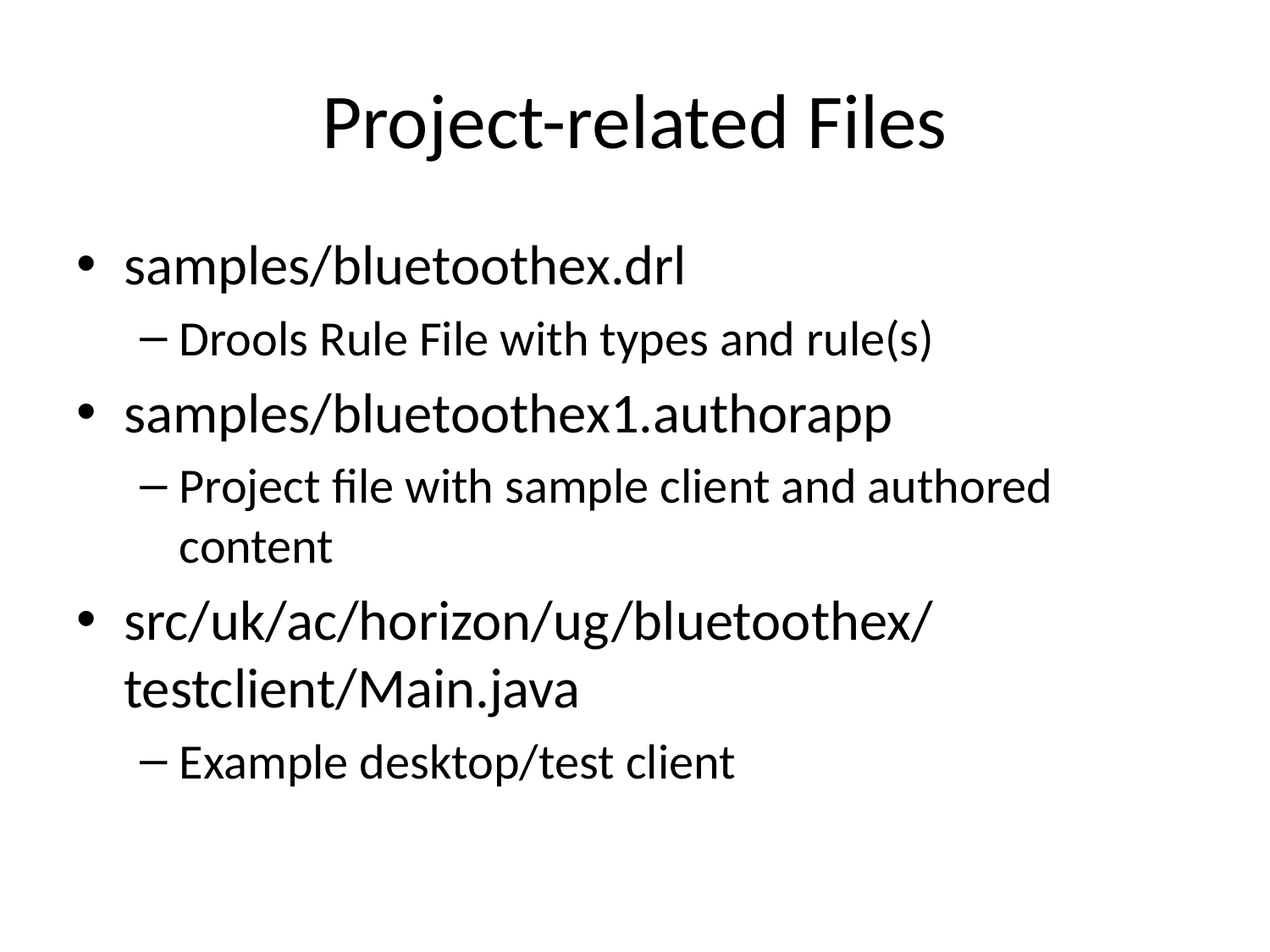

# Project-related Files
samples/bluetoothex.drl
Drools Rule File with types and rule(s)
samples/bluetoothex1.authorapp
Project file with sample client and authored content
src/uk/ac/horizon/ug/bluetoothex/testclient/Main.java
Example desktop/test client